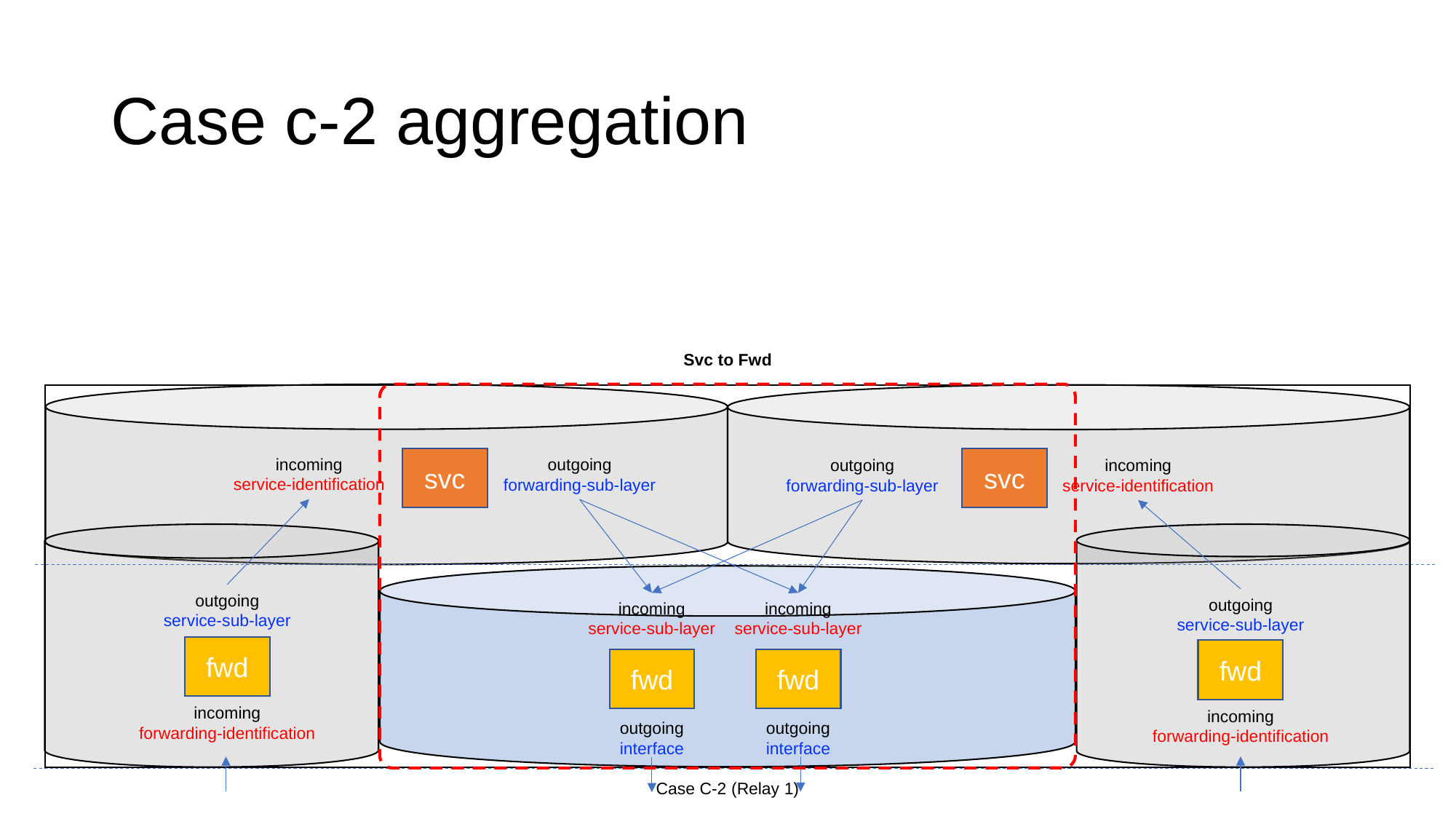

# Case c-2 aggregation
Svc to Fwd

svc
incoming
service-identification
svc
outgoing
forwarding-sub-layer
outgoing
forwarding-sub-layer
incoming
service-identification

outgoing
service-sub-layer
outgoing
service-sub-layer
incoming
service-sub-layer
incoming
service-sub-layer
fwd
fwd
fwd
fwd
incoming
forwarding-identification
incoming
forwarding-identification
outgoing
interface
outgoing
interface
Case C-2 (Relay 1)